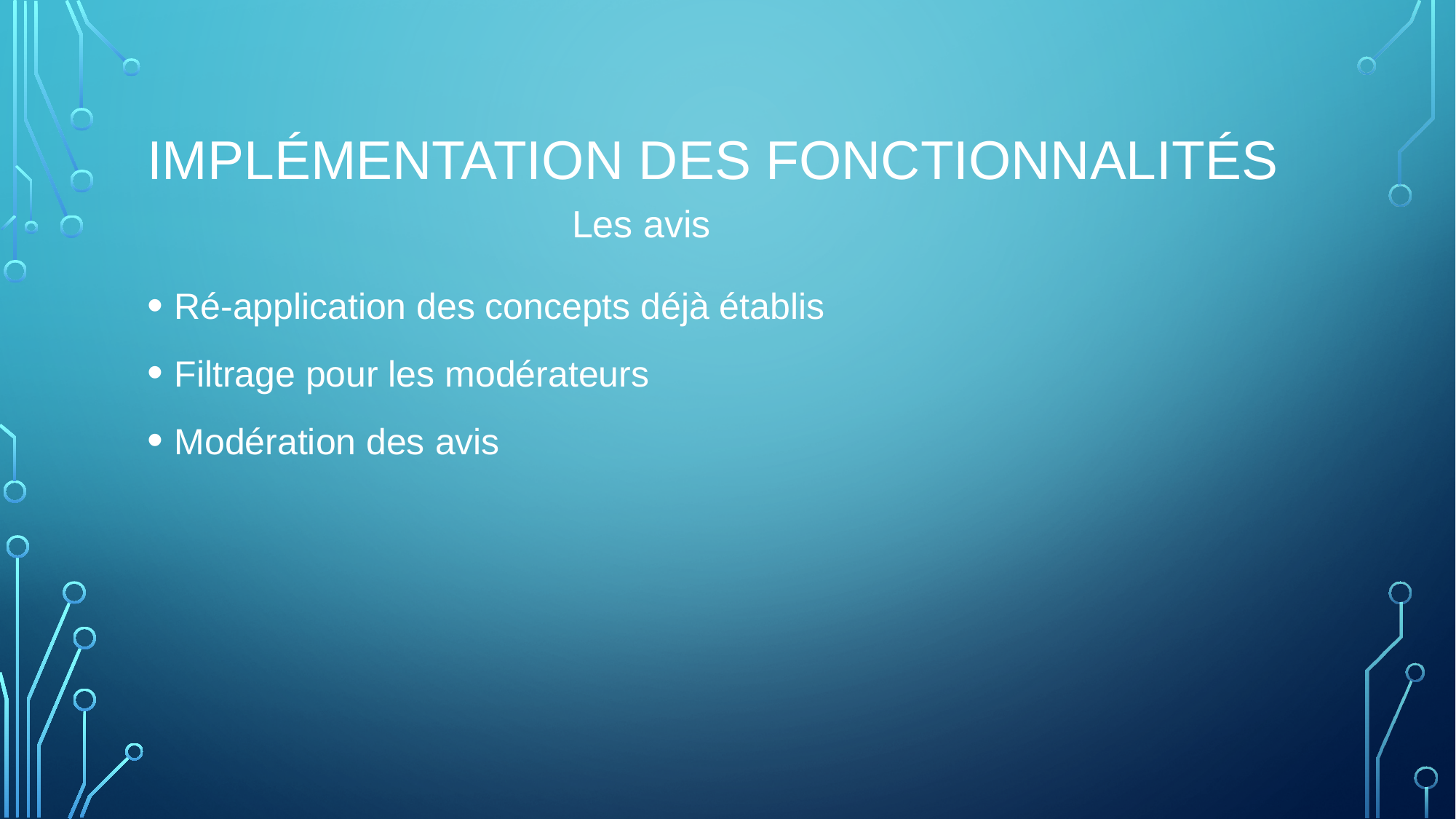

# Implémentation des fonctionnalités
Les avis
Ré-application des concepts déjà établis
Filtrage pour les modérateurs
Modération des avis